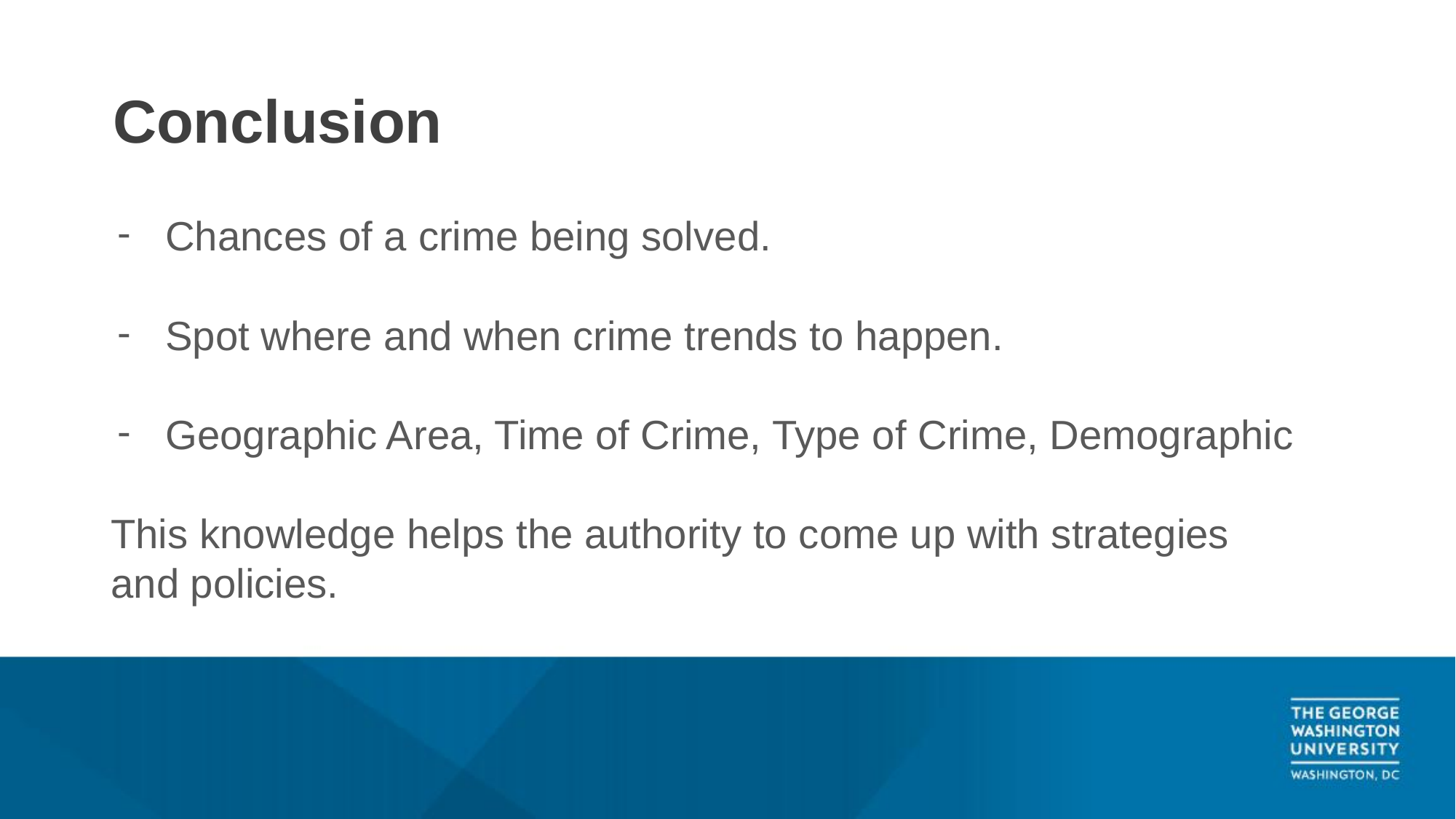

# Conclusion
Chances of a crime being solved.

Spot where and when crime trends to happen.

Geographic Area, Time of Crime, Type of Crime, Demographic

This knowledge helps the authority to come up with strategies
and policies.